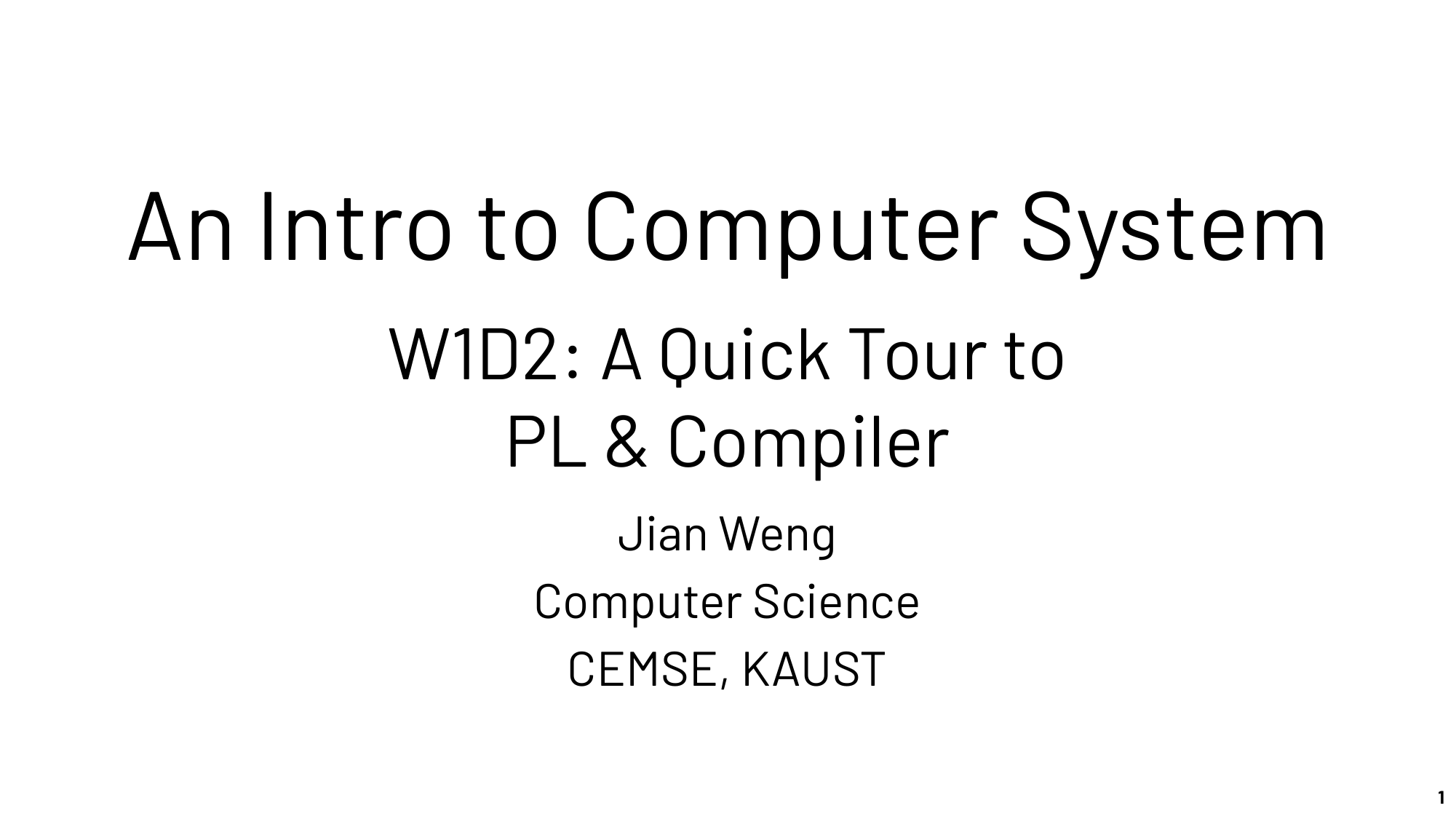

# An Intro to Computer System
W1D2: A Quick Tour to
PL & Compiler
Jian Weng
Computer Science
CEMSE, KAUST
1